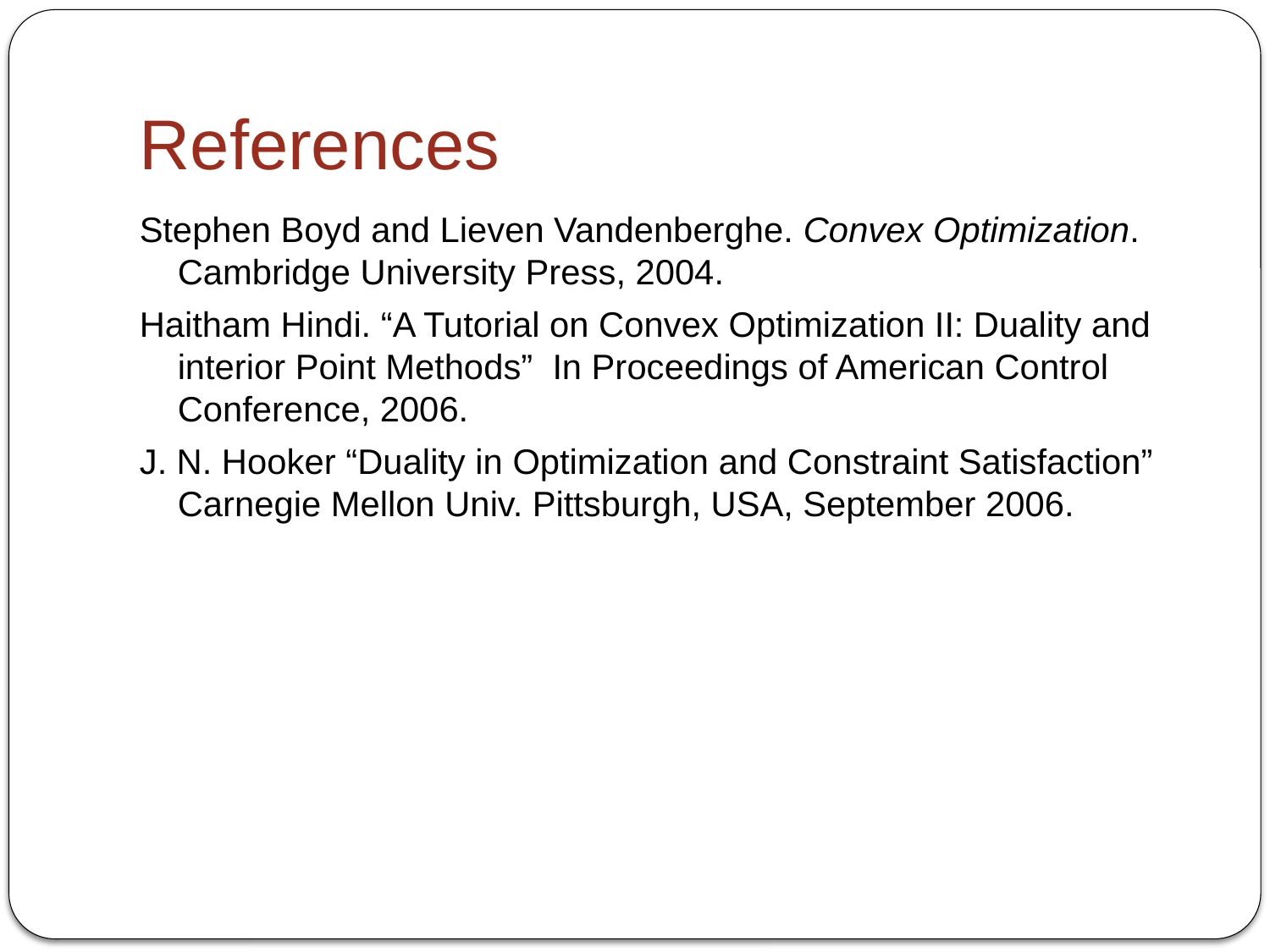

# References
Stephen Boyd and Lieven Vandenberghe. Convex Optimization. Cambridge University Press, 2004.
Haitham Hindi. “A Tutorial on Convex Optimization II: Duality and interior Point Methods”  In Proceedings of American Control Conference, 2006.
J. N. Hooker “Duality in Optimization and Constraint Satisfaction” Carnegie Mellon Univ. Pittsburgh, USA, September 2006.